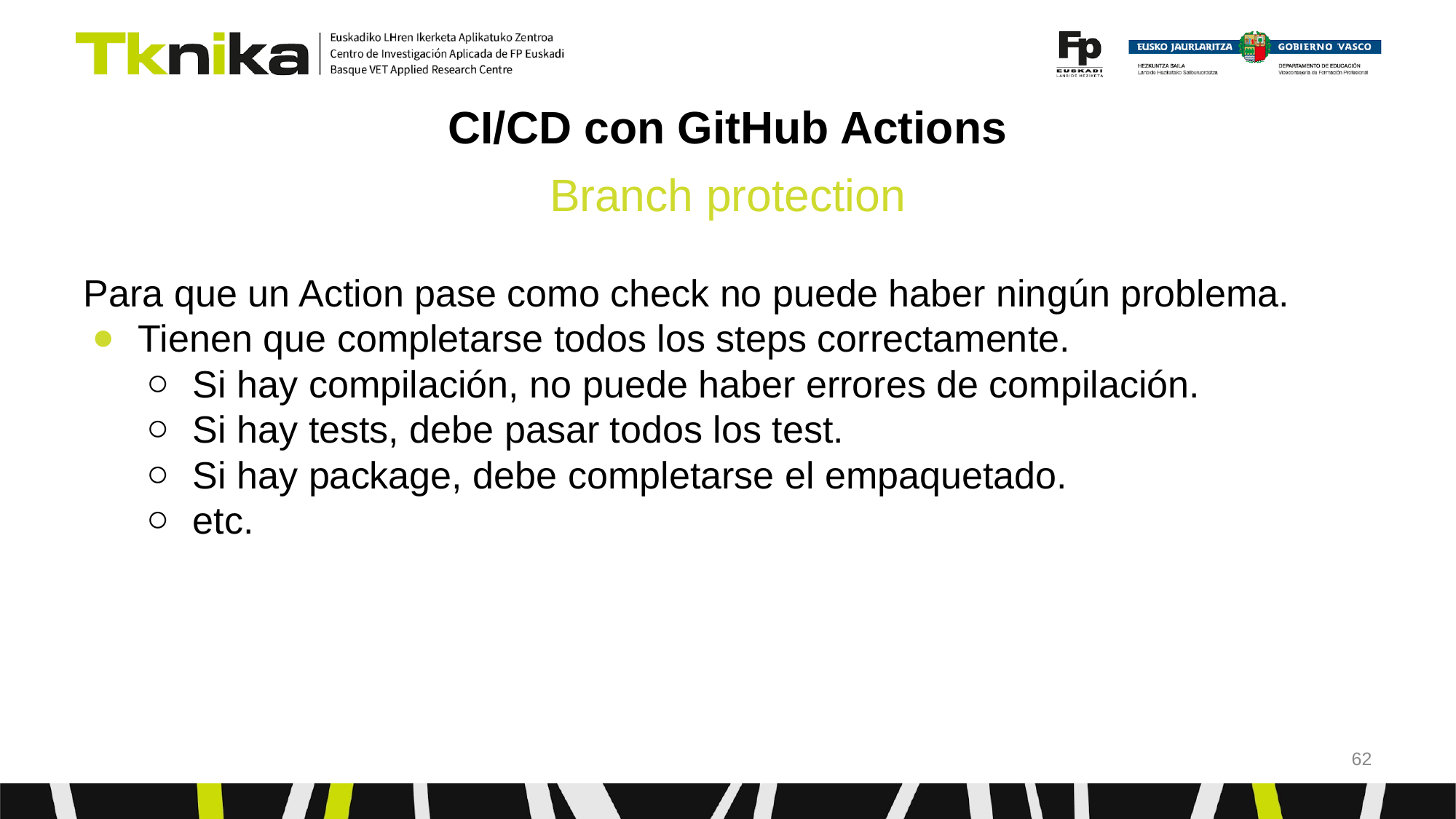

# CI/CD con GitHub Actions
Branch protection
Para que un Action pase como check no puede haber ningún problema.
Tienen que completarse todos los steps correctamente.
Si hay compilación, no puede haber errores de compilación.
Si hay tests, debe pasar todos los test.
Si hay package, debe completarse el empaquetado.
etc.
62